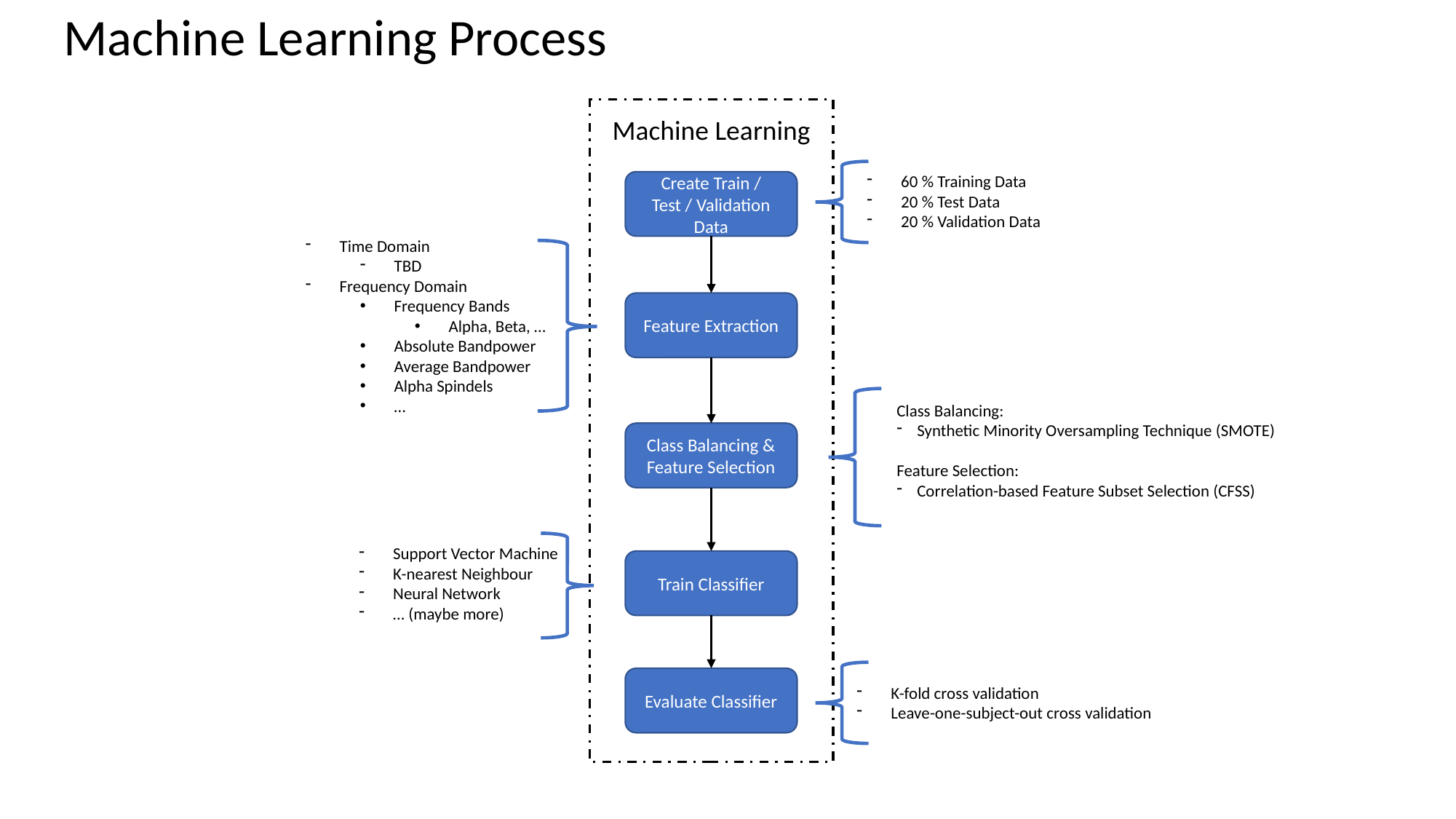

# Machine Learning Process

Create Train / Test / Validation
Data
Feature Extraction
Class Balancing & Feature Selection
Train Classifier
Evaluate Classifier
Machine Learning

60 % Training Data
20 % Test Data
20 % Validation Data
Time Domain
TBD
Frequency Domain
Frequency Bands
Alpha, Beta, …
Absolute Bandpower
Average Bandpower
Alpha Spindels
…

Class Balancing:
Synthetic Minority Oversampling Technique (SMOTE)

Feature Selection:
Correlation-based Feature Subset Selection (CFSS)

Support Vector Machine
K-nearest Neighbour
Neural Network
… (maybe more)

K-fold cross validation
Leave-one-subject-out cross validation